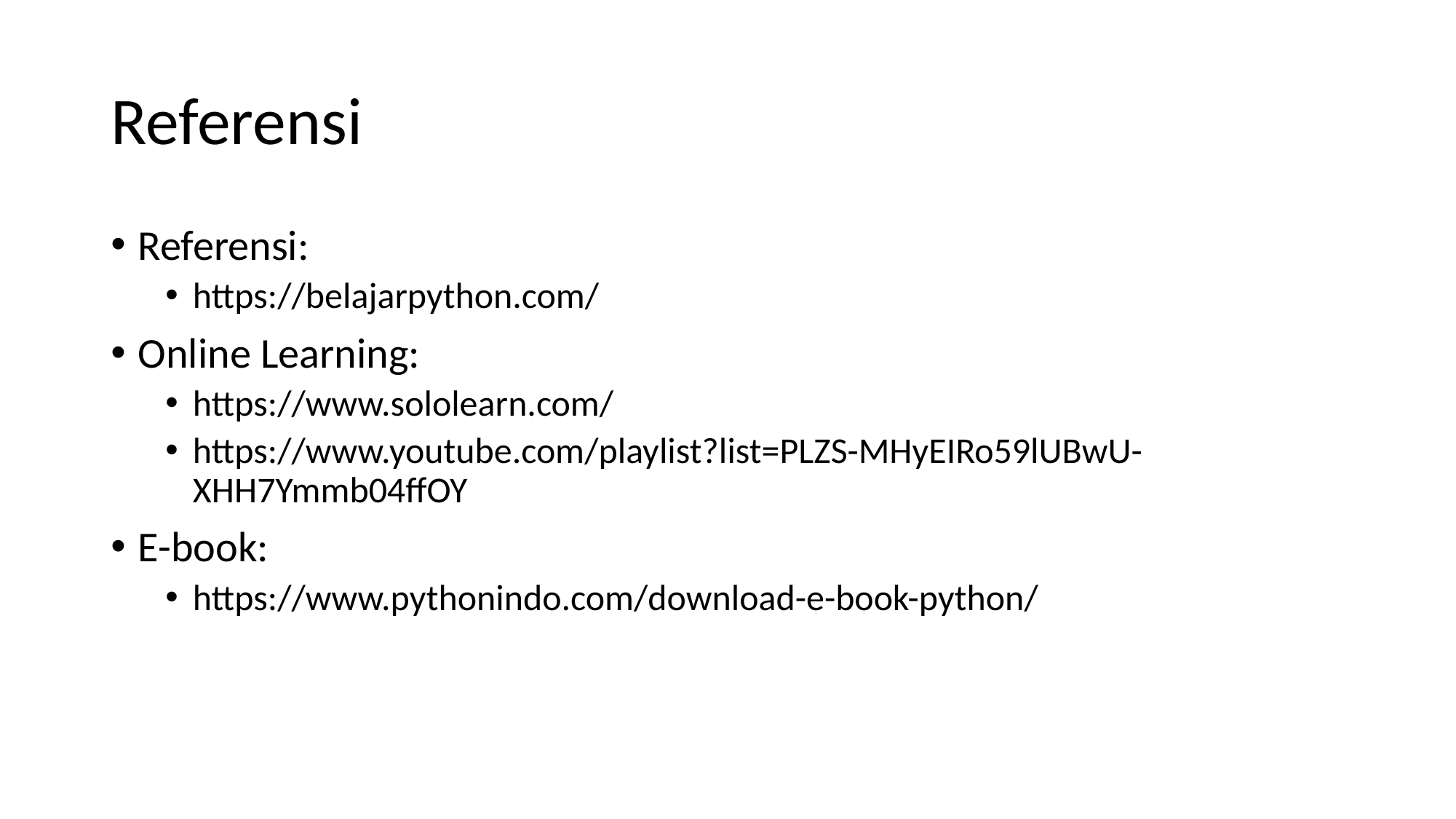

# Referensi
Referensi:
https://belajarpython.com/
Online Learning:
https://www.sololearn.com/
https://www.youtube.com/playlist?list=PLZS-MHyEIRo59lUBwU-XHH7Ymmb04ffOY
E-book:
https://www.pythonindo.com/download-e-book-python/